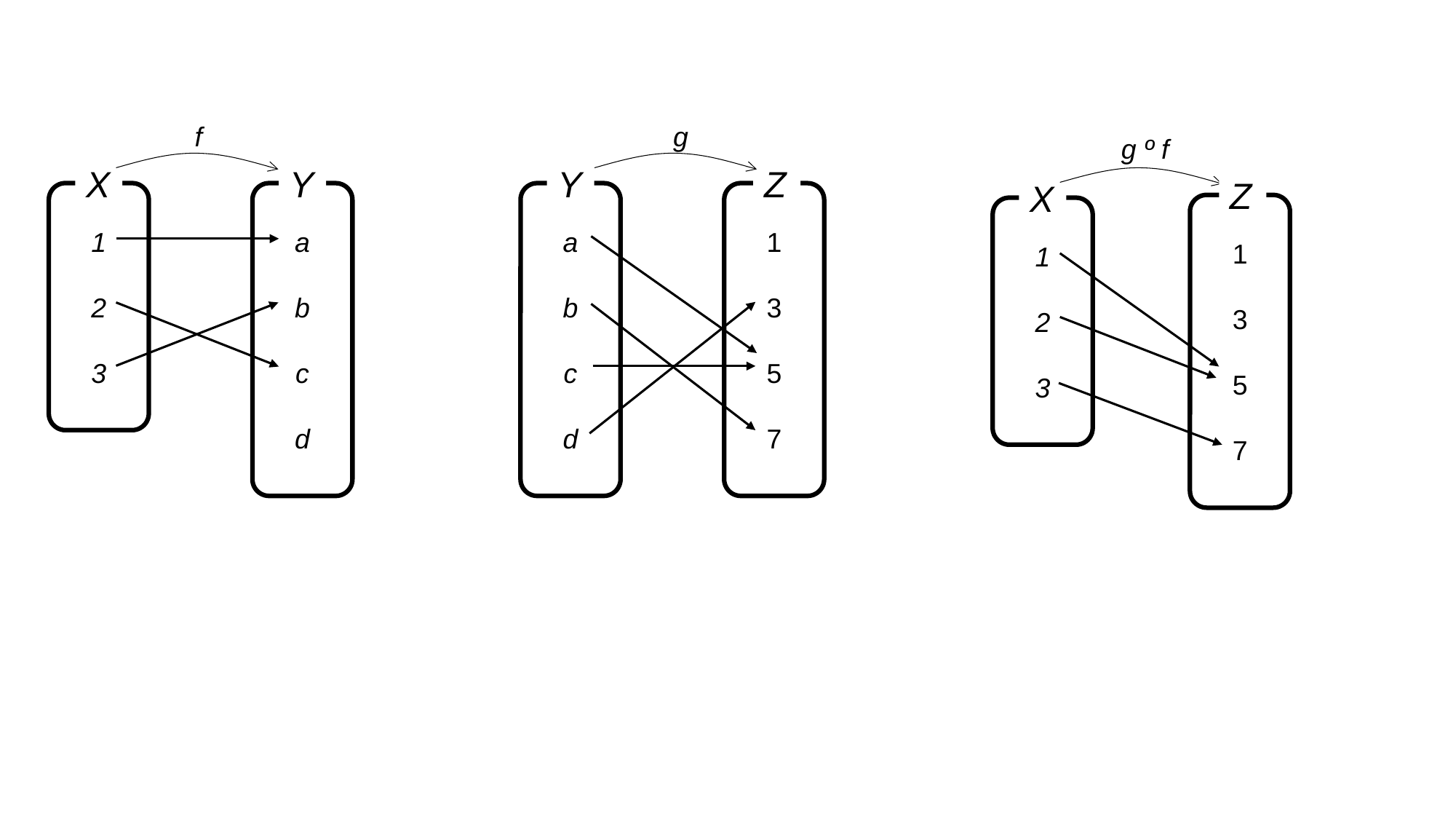

f

g

g º f

Y
Z
X
Y
Z
X
1

3

5

7
1

2

3
a

b

c

d
a

b

c

d
1

3

5

7
1

2

3